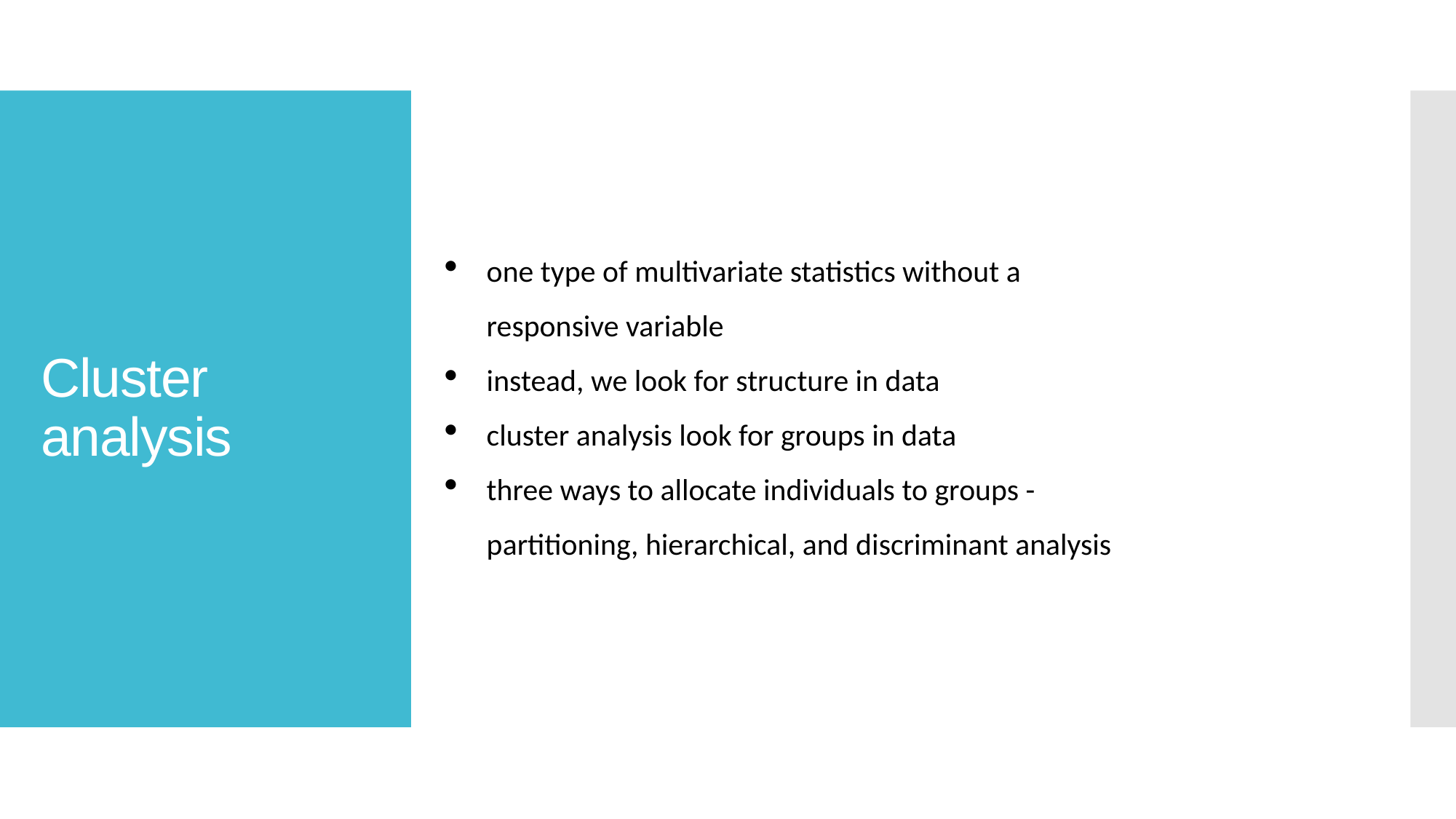

# Cluster analysis
one type of multivariate statistics without a responsive variable
instead, we look for structure in data
cluster analysis look for groups in data
three ways to allocate individuals to groups - partitioning, hierarchical, and discriminant analysis